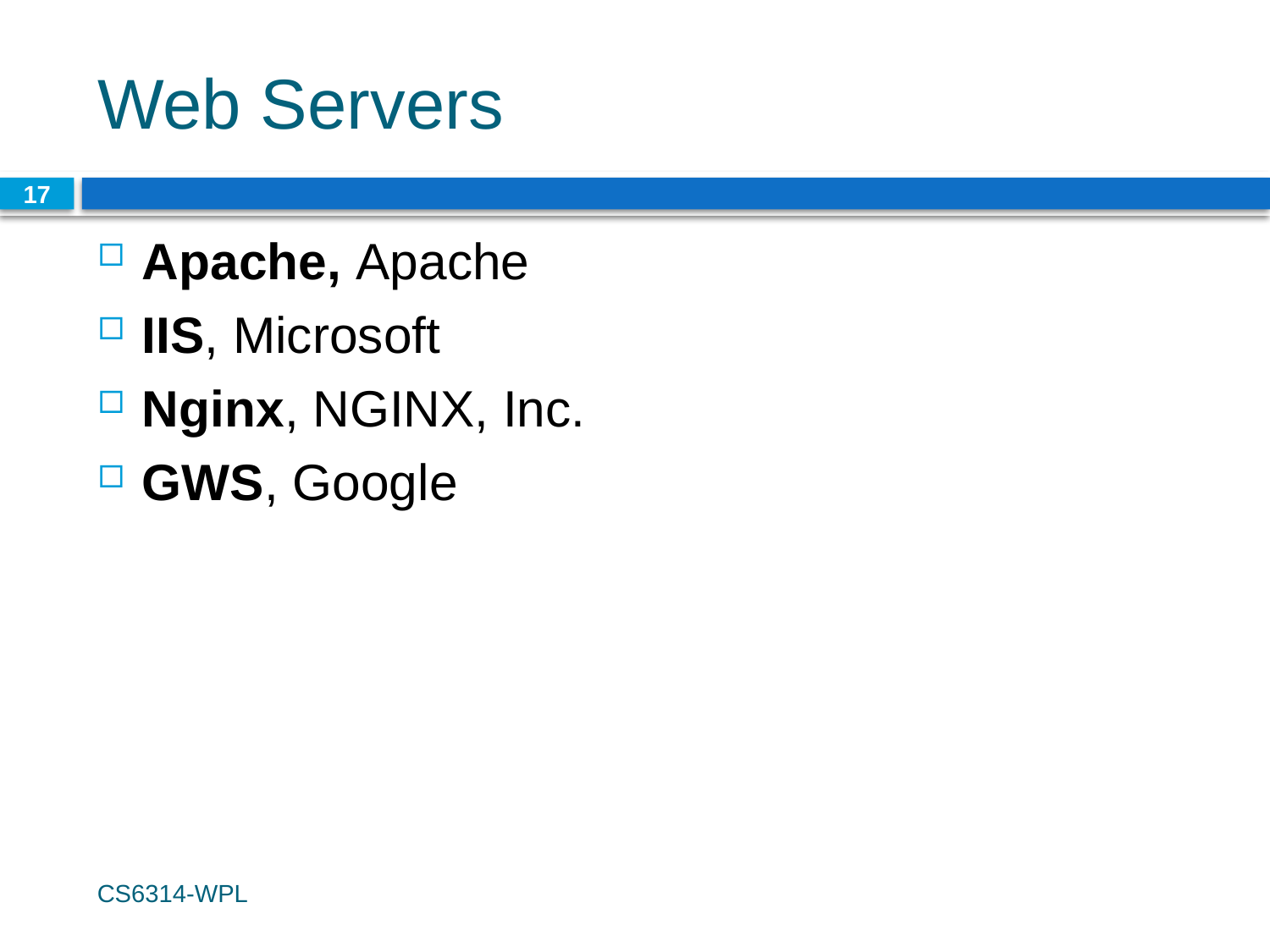

# Web Servers
17
Apache, Apache
IIS, Microsoft
Nginx, NGINX, Inc.
GWS, Google

CS6314-WPL